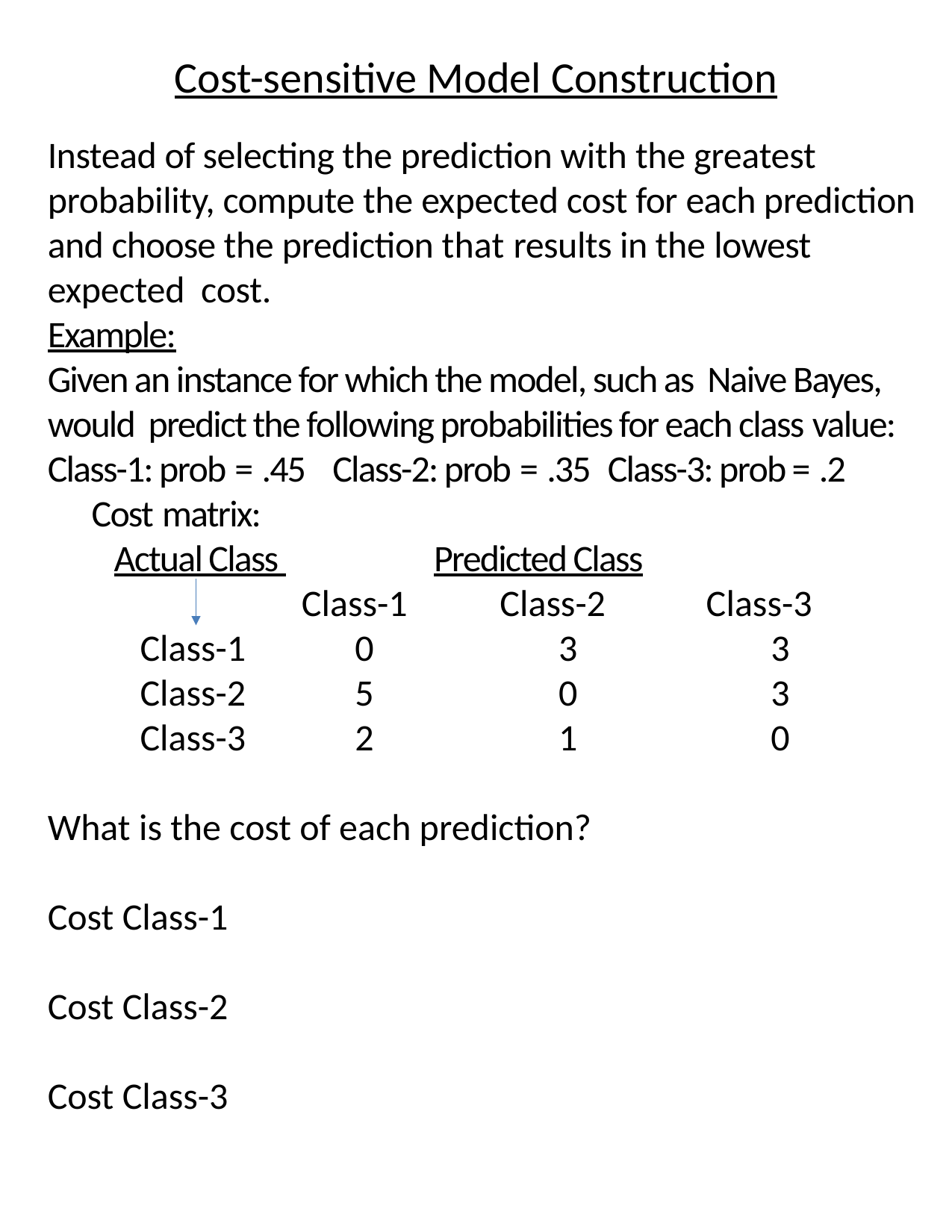

# Cost-sensitive Model Construction
Instead of selecting the prediction with the greatest probability, compute the expected cost for each prediction and choose the prediction that results in the lowest expected  cost.
Example:
Given an instance for which the model, such as  Naive Bayes, would  predict the following probabilities for each class value: Class-1: prob = .45    Class-2: prob = .35	Class-3: prob = .2
Cost matrix:
   Actual Class                      Predicted Class
                         Class-1           Class-2            Class-3
           Class-1             0                      3                       3
           Class-2             5                      0                       3
           Class-3             2                      1                       0

What is the cost of each prediction?

Cost Class-1

Cost Class-2

Cost Class-3